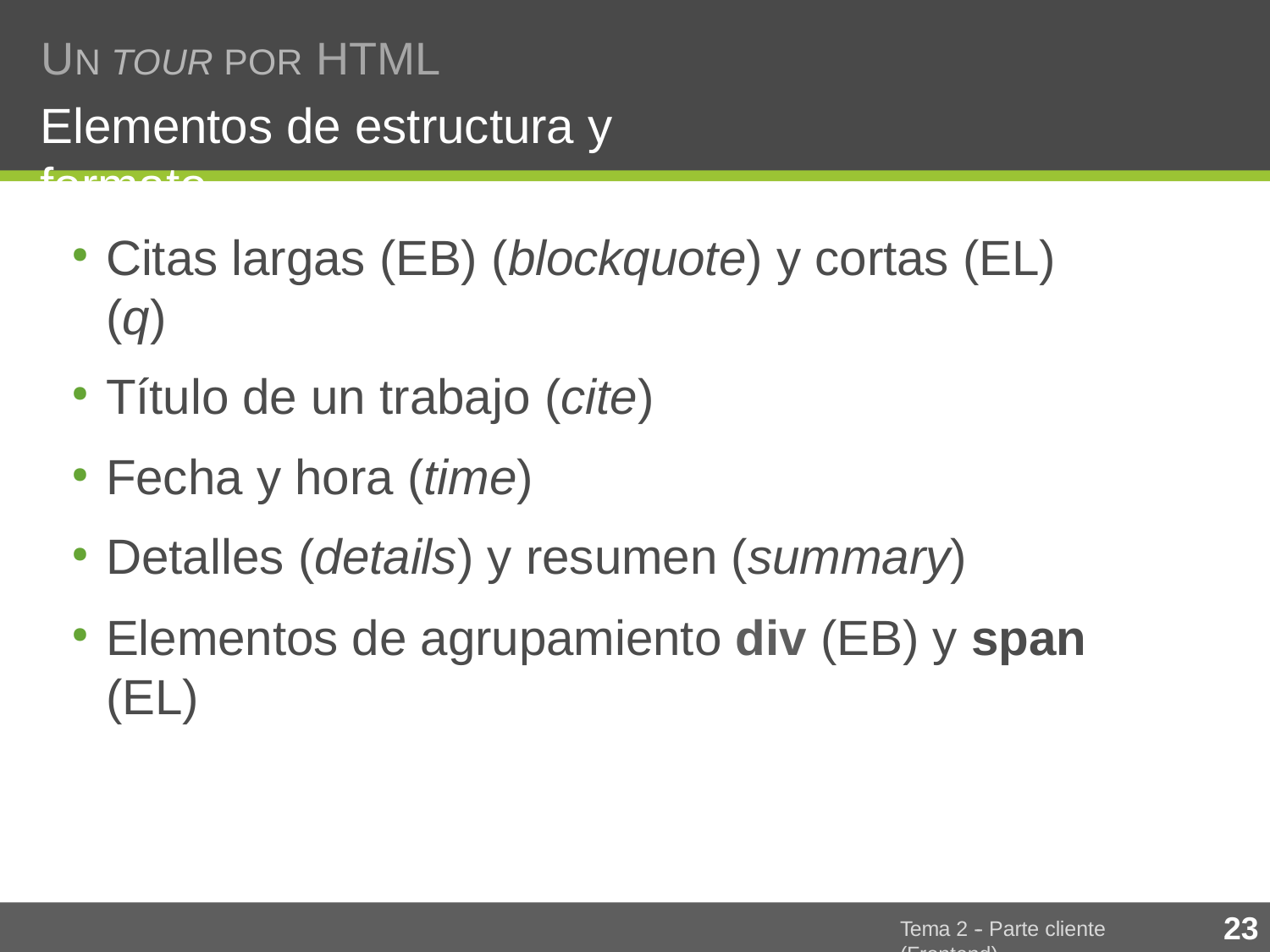

# UN TOUR POR HTML
Elementos de estructura y formato
Citas largas (EB) (blockquote) y cortas (EL) (q)
Título de un trabajo (cite)
Fecha y hora (time)
Detalles (details) y resumen (summary)
Elementos de agrupamiento div (EB) y span (EL)
23
Tema 2 -­‐ Parte cliente (Frontend)